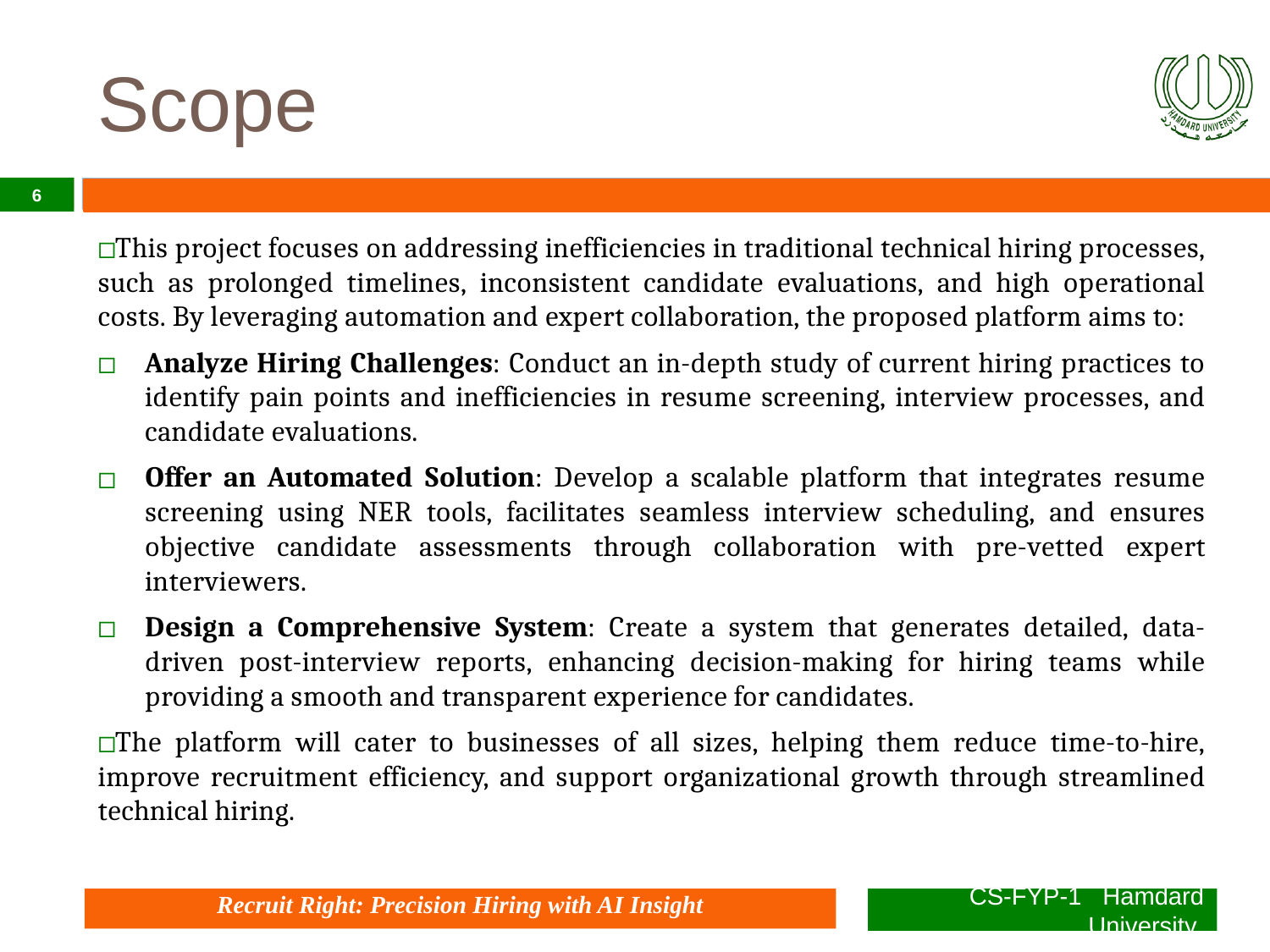

# Scope
6
This project focuses on addressing inefficiencies in traditional technical hiring processes, such as prolonged timelines, inconsistent candidate evaluations, and high operational costs. By leveraging automation and expert collaboration, the proposed platform aims to:
Analyze Hiring Challenges: Conduct an in-depth study of current hiring practices to identify pain points and inefficiencies in resume screening, interview processes, and candidate evaluations.
Offer an Automated Solution: Develop a scalable platform that integrates resume screening using NER tools, facilitates seamless interview scheduling, and ensures objective candidate assessments through collaboration with pre-vetted expert interviewers.
Design a Comprehensive System: Create a system that generates detailed, data-driven post-interview reports, enhancing decision-making for hiring teams while providing a smooth and transparent experience for candidates.
The platform will cater to businesses of all sizes, helping them reduce time-to-hire, improve recruitment efficiency, and support organizational growth through streamlined technical hiring.

Recruit Right: Precision Hiring with AI Insight

CS-FYP-1   Hamdard University